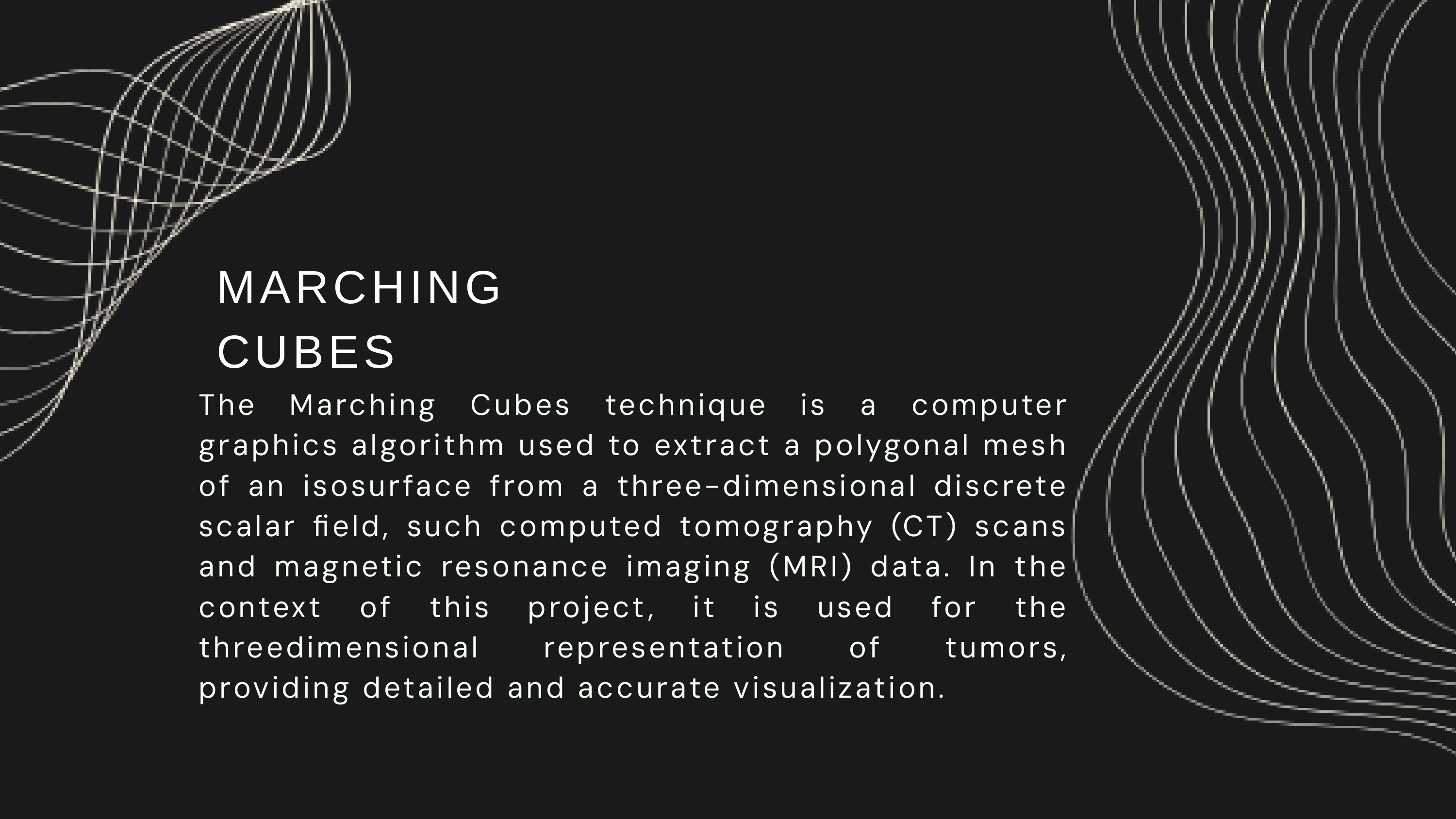

MARCHING CUBES
The Marching Cubes technique is a computer graphics algorithm used to extract a polygonal mesh of an isosurface from a three-dimensional discrete scalar field, such computed tomography (CT) scans and magnetic resonance imaging (MRI) data. In the context of this project, it is used for the threedimensional representation of tumors, providing detailed and accurate visualization.